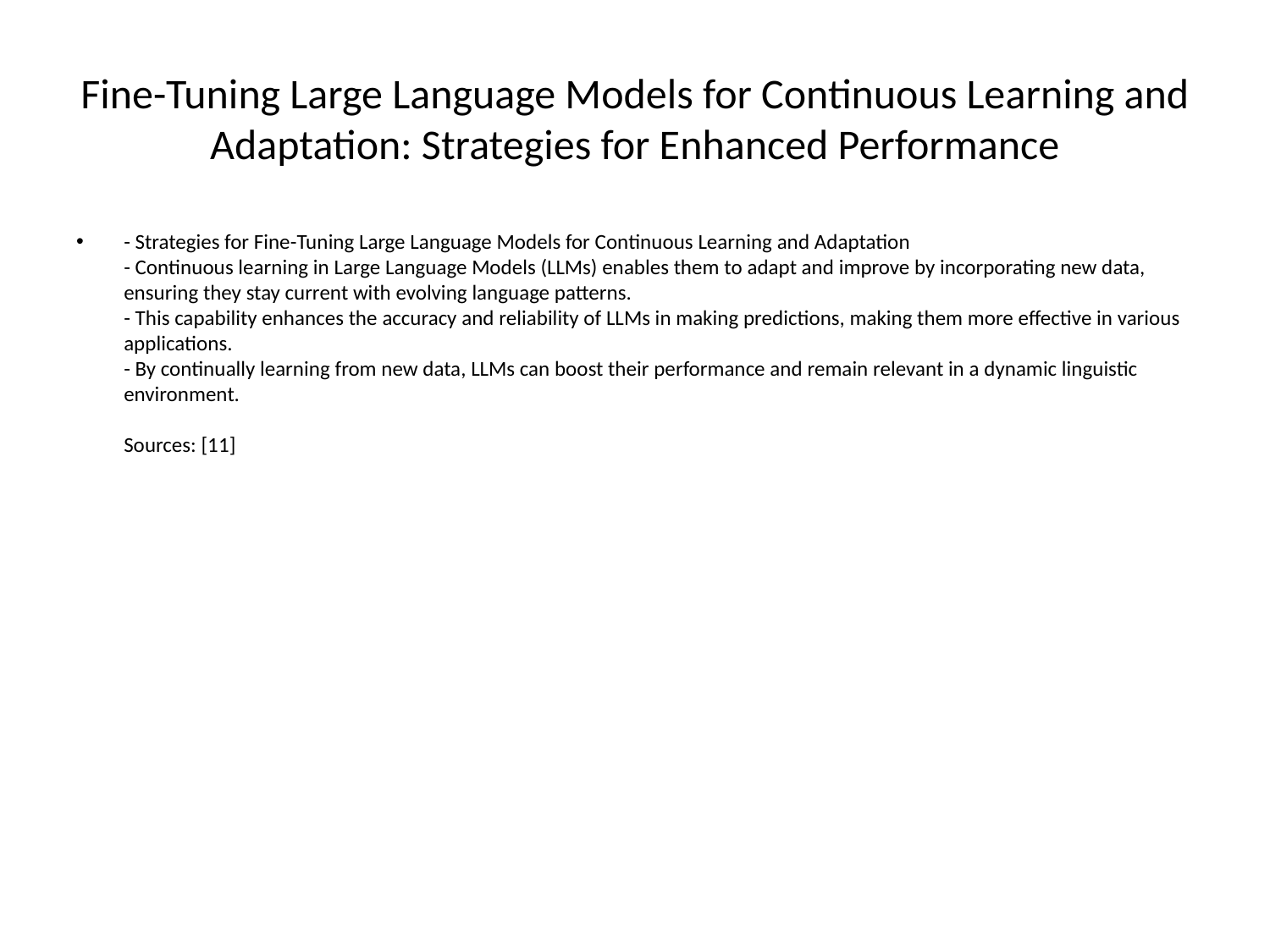

# Fine-Tuning Large Language Models for Continuous Learning and Adaptation: Strategies for Enhanced Performance
- Strategies for Fine-Tuning Large Language Models for Continuous Learning and Adaptation
- Continuous learning in Large Language Models (LLMs) enables them to adapt and improve by incorporating new data, ensuring they stay current with evolving language patterns.
- This capability enhances the accuracy and reliability of LLMs in making predictions, making them more effective in various applications.
- By continually learning from new data, LLMs can boost their performance and remain relevant in a dynamic linguistic environment.
Sources: [11]